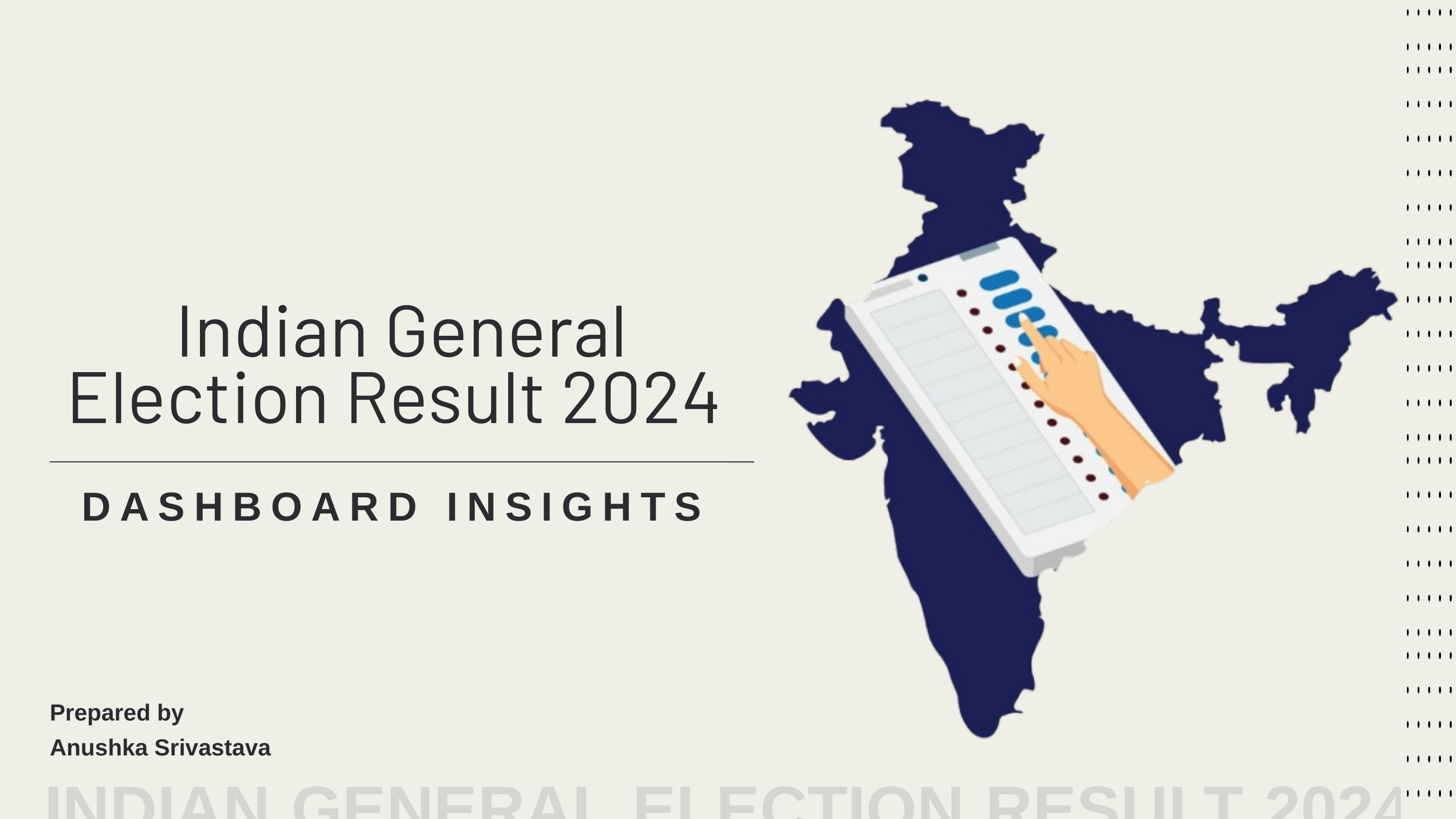

Indian General Election Result 2024

DASHBOARD INSIGHTS
Prepared by
Anushka Srivastava
INDIAN GENERAL ELECTION RESULT 2024